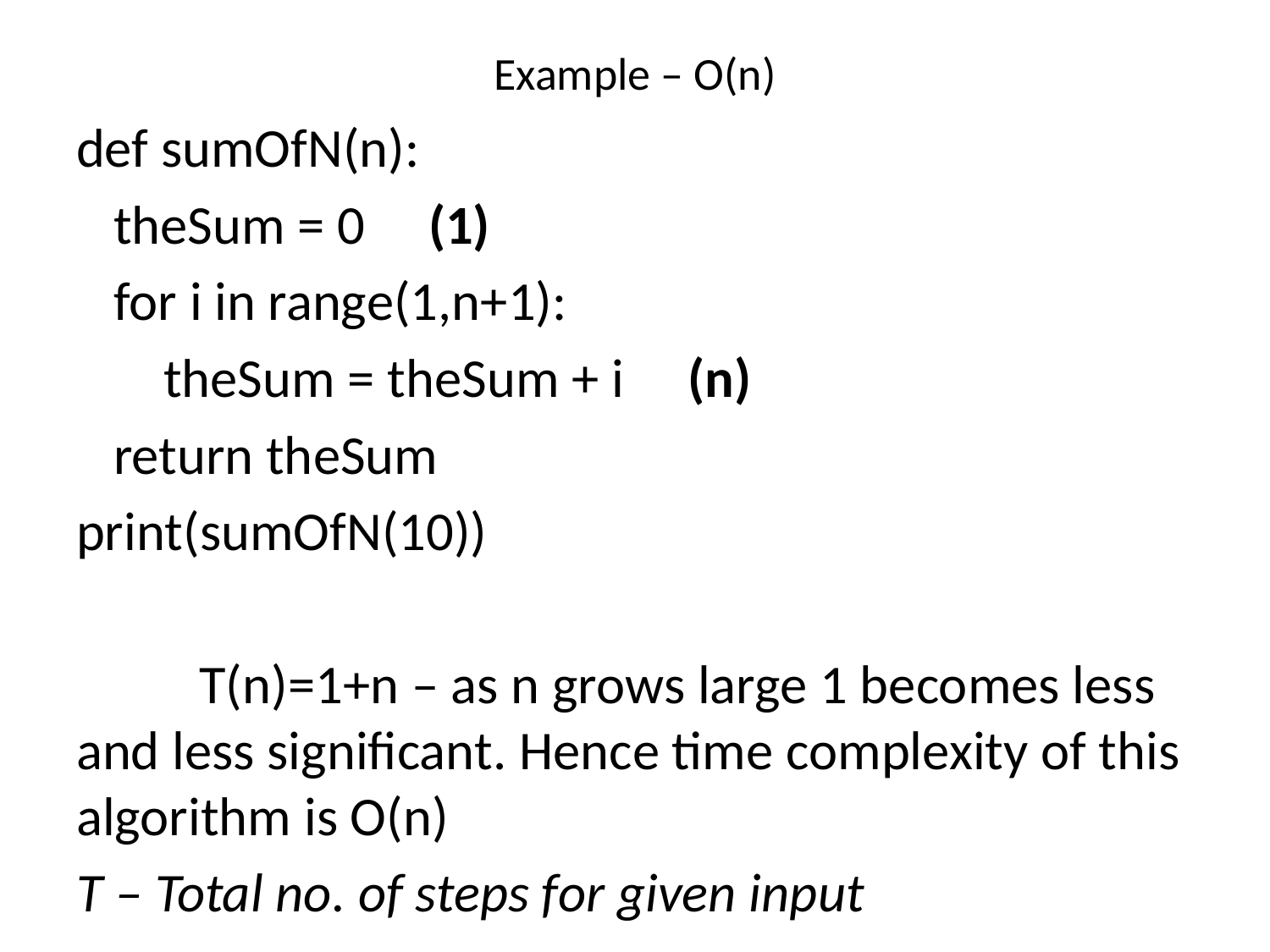

# Example – O(n)
def sumOfN(n):
   theSum = 0     (1)
   for i in range(1,n+1):
       theSum = theSum + i     (n)
   return theSum
print(sumOfN(10))

	T(n)=1+n – as n grows large 1 becomes less and less significant. Hence time complexity of this algorithm is O(n)
T – Total no. of steps for given input